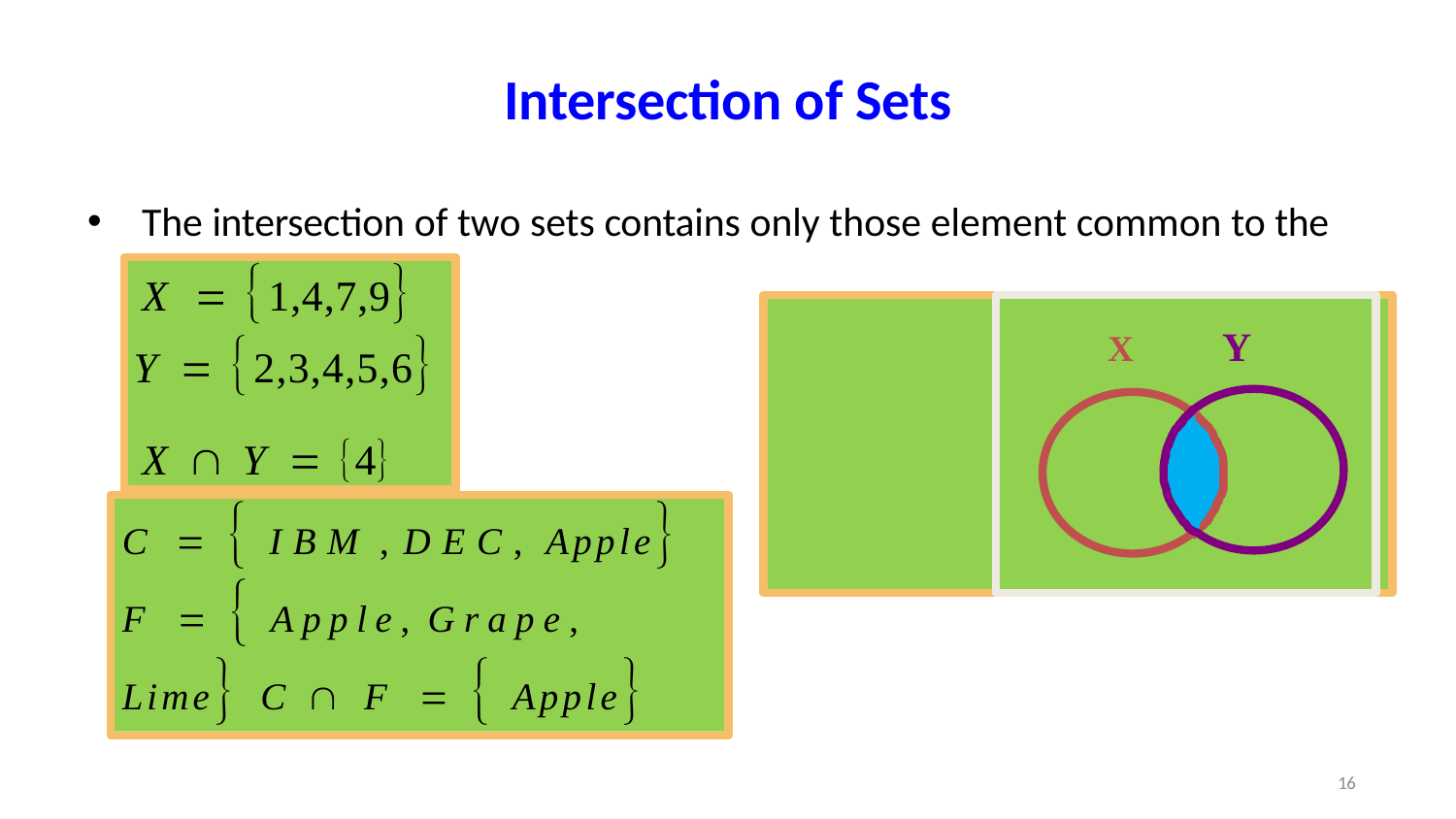

Intersection of Sets
The intersection of two sets contains only those element common to the
two sets.
X = {1,4,7,9}
Y = {2,3,4,5,6}
X ∩ Y = {4}

Y
X

C = { IBM , DEC, Apple} F = { Apple, Grape, Lime} C ∩ F = { Apple}

16